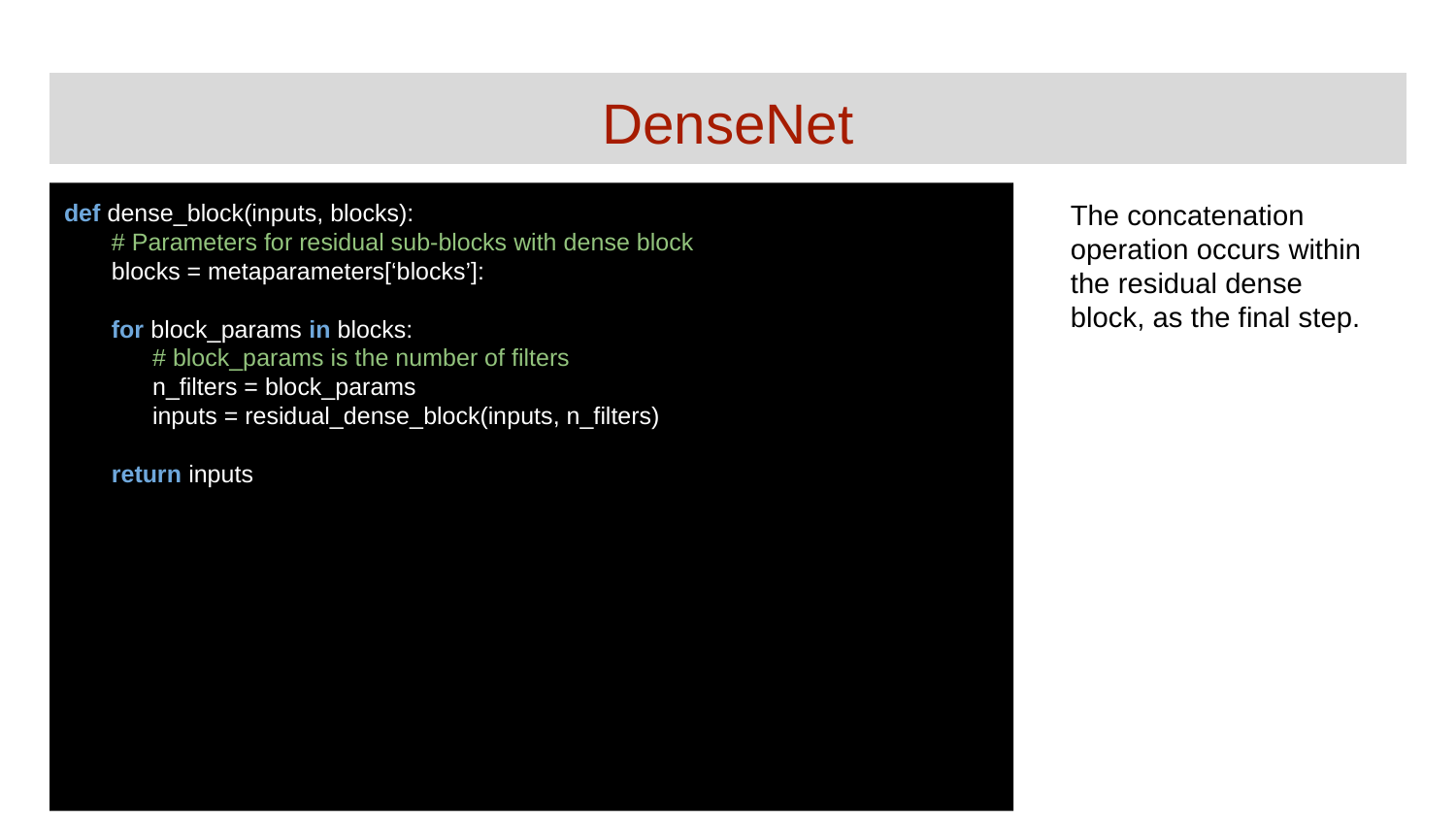

# DenseNet
def dense_block(inputs, blocks):
       # Parameters for residual sub-blocks with dense block
       blocks = metaparameters[‘blocks’]:

       for block_params in blocks:
             # block_params is the number of filters
             n_filters = block_params
             inputs = residual_dense_block(inputs, n_filters)

       return inputs

The concatenation operation occurs within the residual dense block, as the final step.